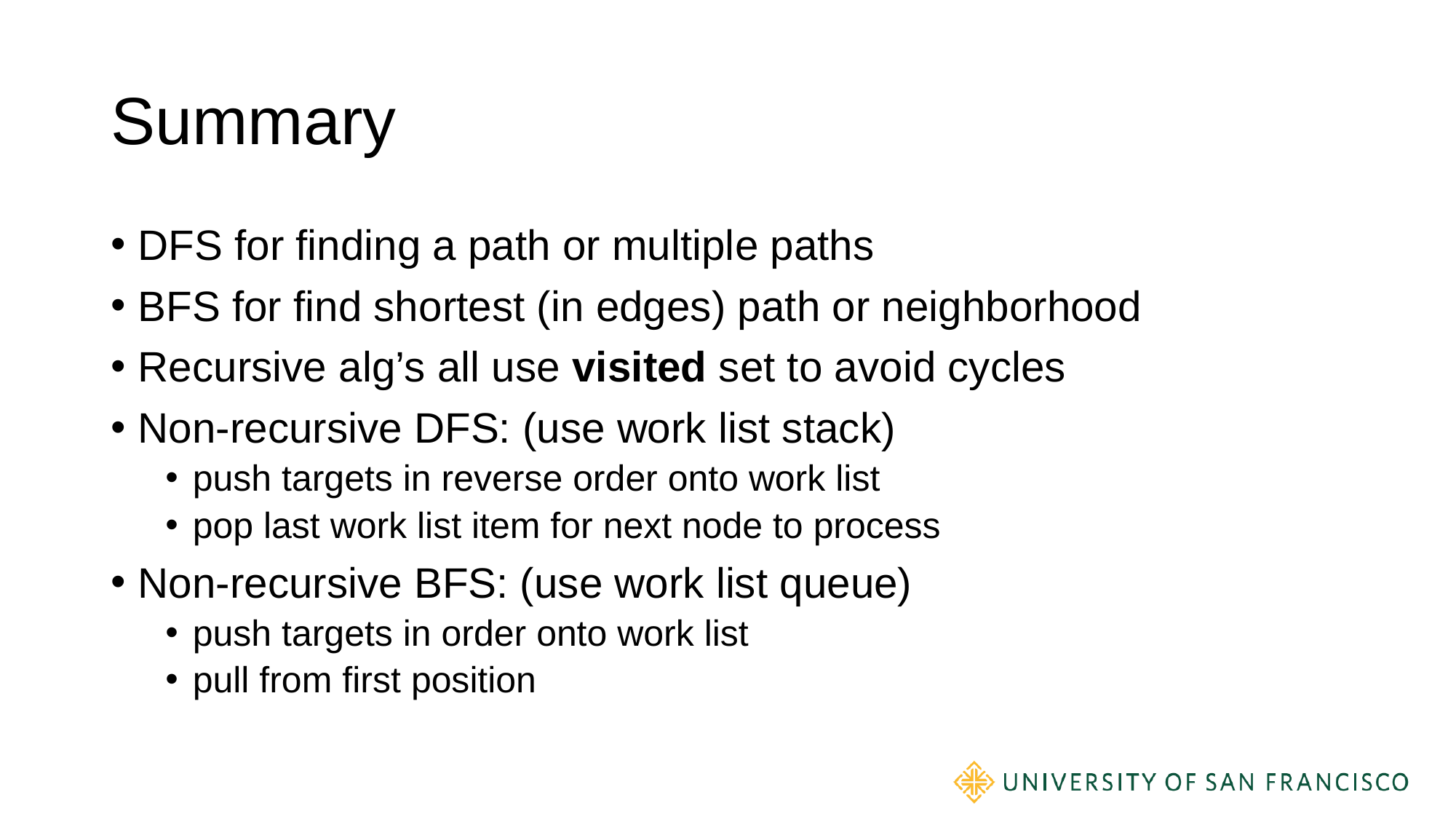

# Summary
DFS for finding a path or multiple paths
BFS for find shortest (in edges) path or neighborhood
Recursive alg’s all use visited set to avoid cycles
Non-recursive DFS: (use work list stack)
push targets in reverse order onto work list
pop last work list item for next node to process
Non-recursive BFS: (use work list queue)
push targets in order onto work list
pull from first position